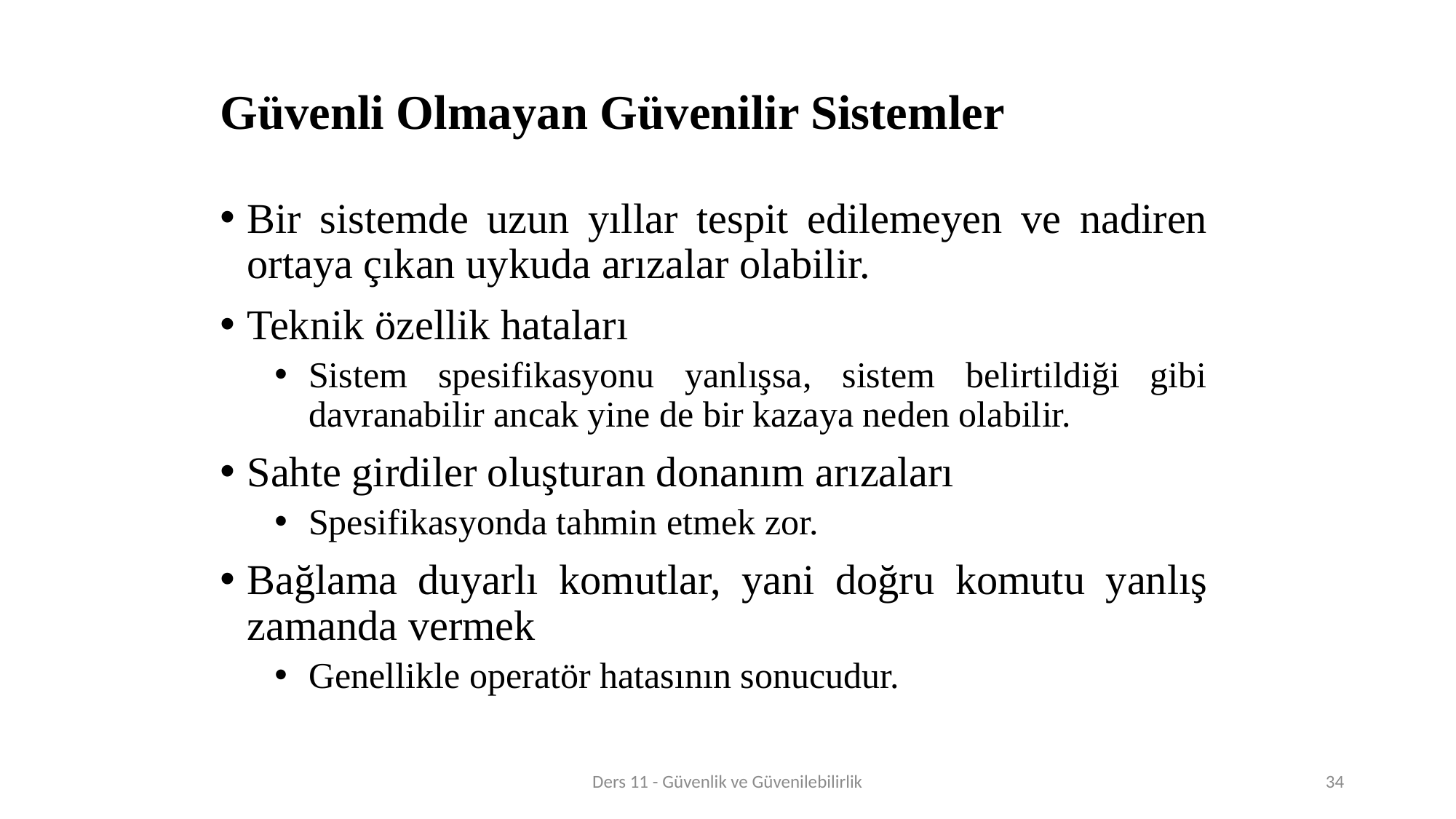

# Güvenli Olmayan Güvenilir Sistemler
Bir sistemde uzun yıllar tespit edilemeyen ve nadiren ortaya çıkan uykuda arızalar olabilir.
Teknik özellik hataları
Sistem spesifikasyonu yanlışsa, sistem belirtildiği gibi davranabilir ancak yine de bir kazaya neden olabilir.
Sahte girdiler oluşturan donanım arızaları
Spesifikasyonda tahmin etmek zor.
Bağlama duyarlı komutlar, yani doğru komutu yanlış zamanda vermek
Genellikle operatör hatasının sonucudur.
Ders 11 - Güvenlik ve Güvenilebilirlik
34